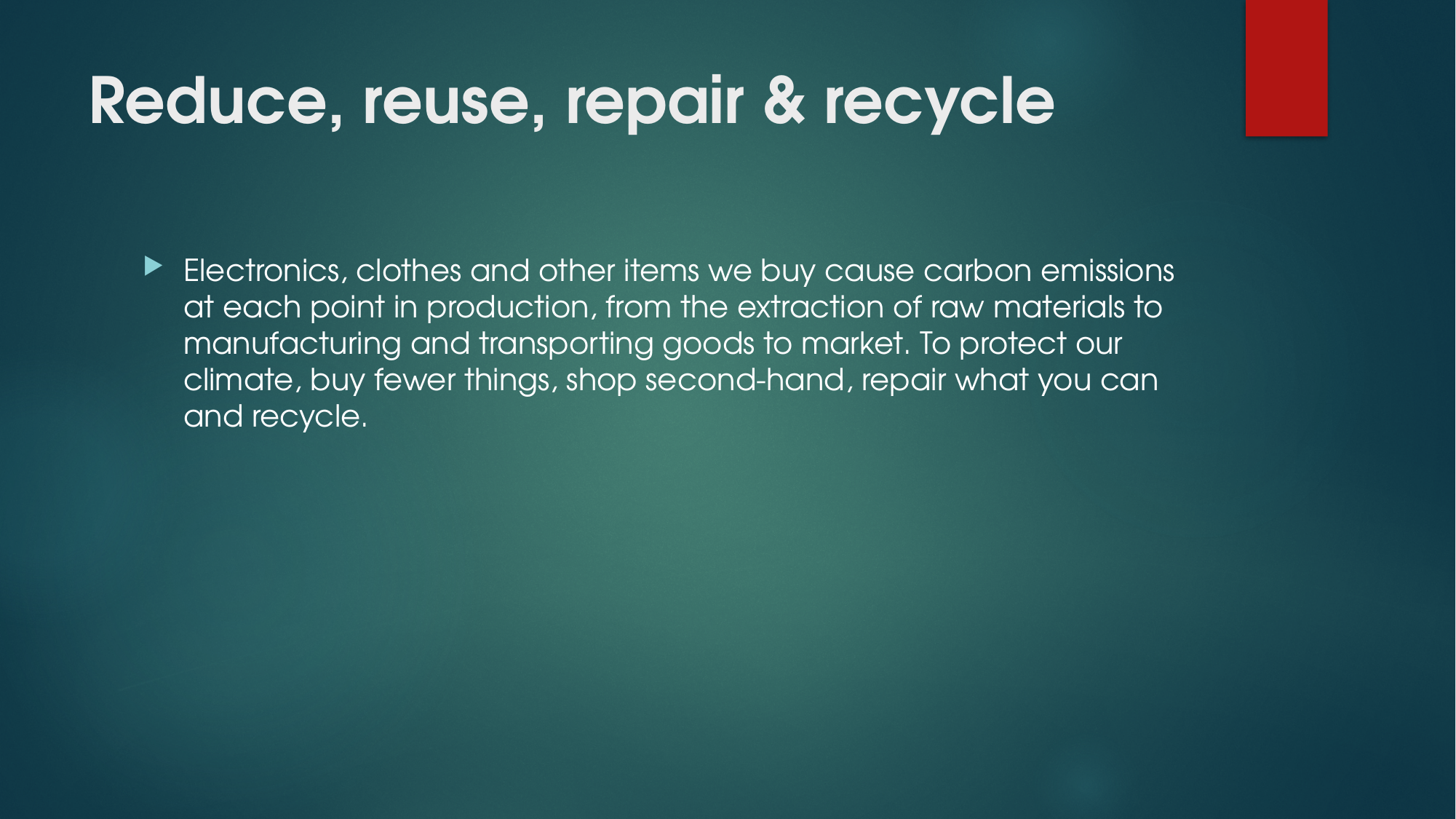

# Reduce, reuse, repair & recycle
Electronics, clothes and other items we buy cause carbon emissions at each point in production, from the extraction of raw materials to manufacturing and transporting goods to market. To protect our climate, buy fewer things, shop second-hand, repair what you can and recycle.